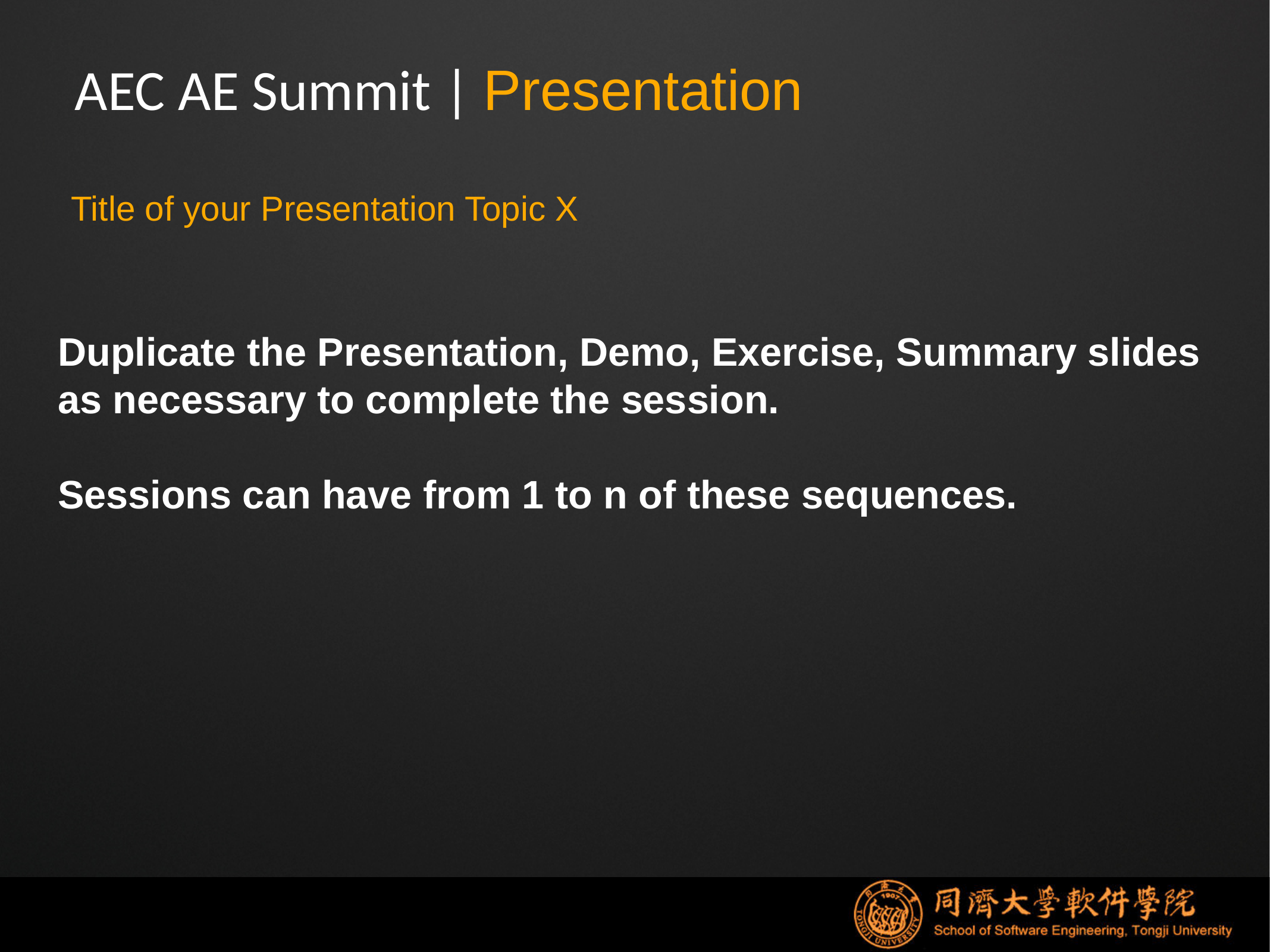

AEC AE Summit | Presentation
Title of your Presentation Topic X
# Duplicate the Presentation, Demo, Exercise, Summary slides as necessary to complete the session. Sessions can have from 1 to n of these sequences.